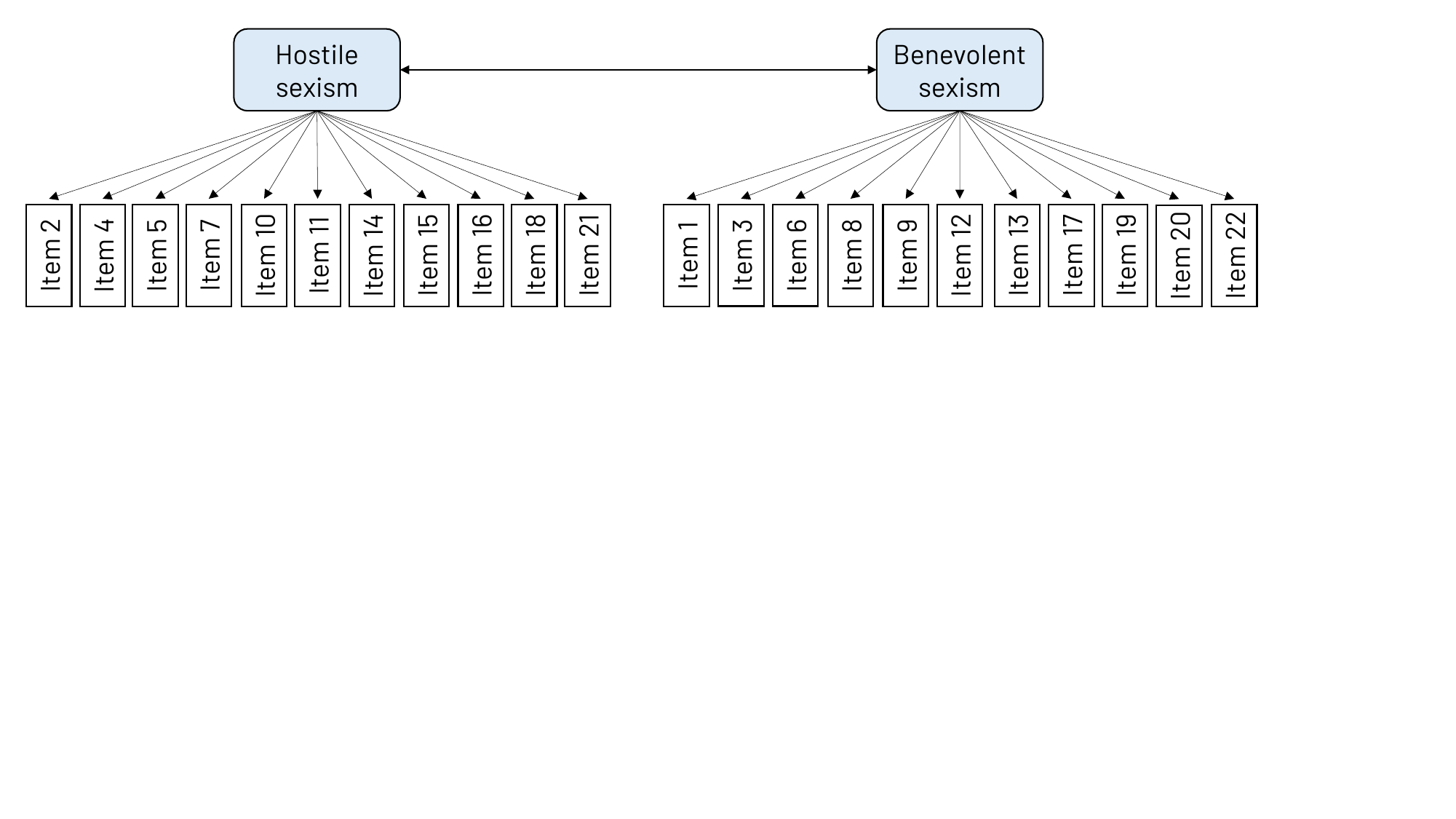

Hostile
sexism
Benevolent
sexism

Item 3
Item 6
Item 21
Item 1
Item 8
Item 12
Item 13
Item 17
Item 19
Item 22
Item 16
Item 18
Item 15
Item 5
Item 7
Item 2
Item 4
Item 10
Item 11
Item 14
Item 9
Item 20